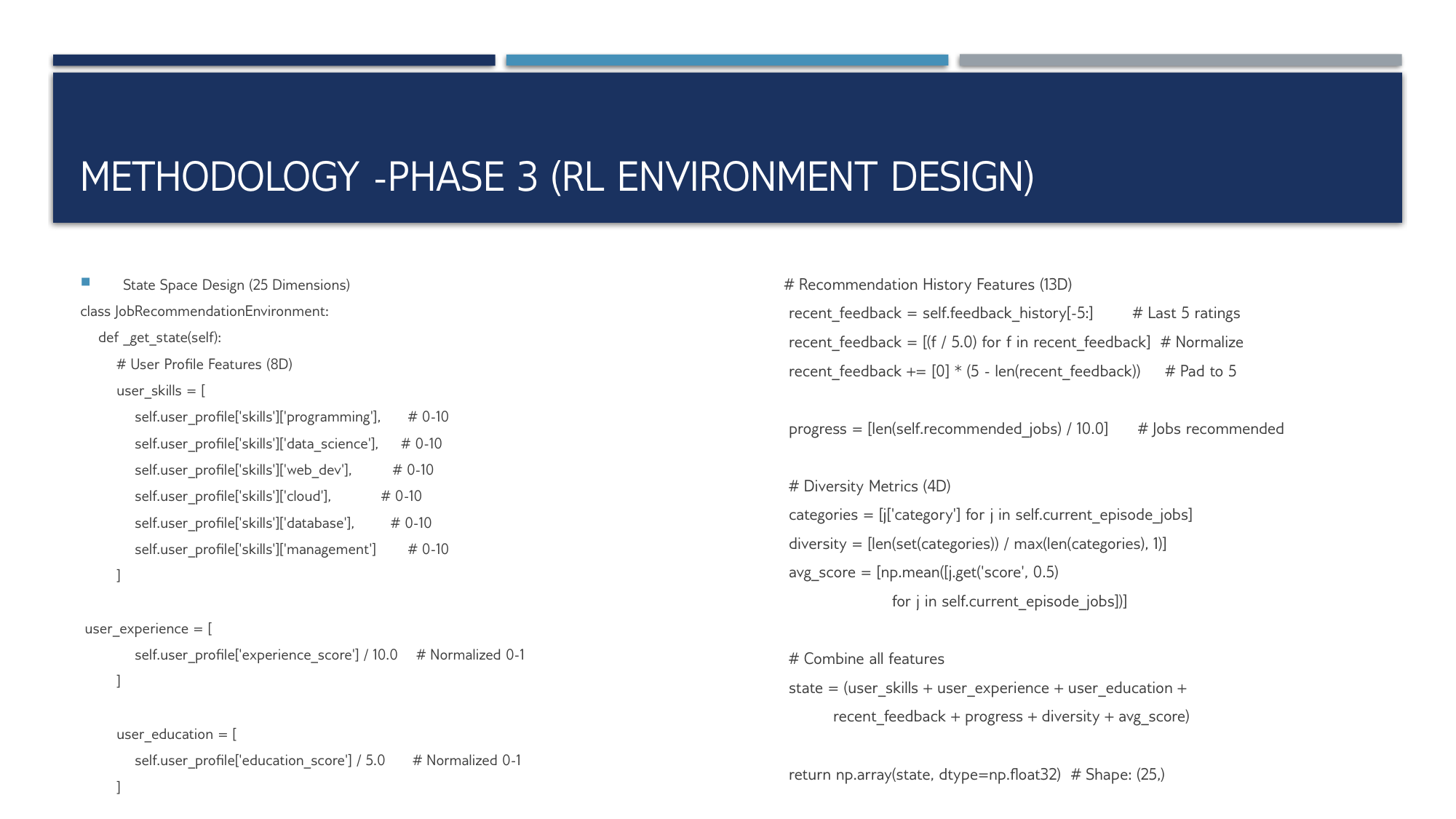

# Methodology -Phase 3 (RL Environment Design)
State Space Design (25 Dimensions)
class JobRecommendationEnvironment:
    def _get_state(self):
        # User Profile Features (8D)
        user_skills = [
            self.user_profile['skills']['programming'],      # 0-10
            self.user_profile['skills']['data_science'],     # 0-10
            self.user_profile['skills']['web_dev'],         # 0-10
            self.user_profile['skills']['cloud'],           # 0-10
            self.user_profile['skills']['database'],        # 0-10
            self.user_profile['skills']['management']       # 0-10
        ]

 user_experience = [
            self.user_profile['experience_score'] / 10.0    # Normalized 0-1
        ]

        user_education = [
            self.user_profile['education_score'] / 5.0      # Normalized 0-1
        ]
       # Recommendation History Features (13D)
        recent_feedback = self.feedback_history[-5:]        # Last 5 ratings
        recent_feedback = [(f / 5.0) for f in recent_feedback]  # Normalize
        recent_feedback += [0] * (5 - len(recent_feedback))     # Pad to 5

        progress = [len(self.recommended_jobs) / 10.0]      # Jobs recommended

        # Diversity Metrics (4D)
        categories = [j['category'] for j in self.current_episode_jobs]
        diversity = [len(set(categories)) / max(len(categories), 1)]
        avg_score = [np.mean([j.get('score', 0.5)
                             for j in self.current_episode_jobs])]

        # Combine all features
        state = (user_skills + user_experience + user_education +
                 recent_feedback + progress + diversity + avg_score)

        return np.array(state, dtype=np.float32)  # Shape: (25,)